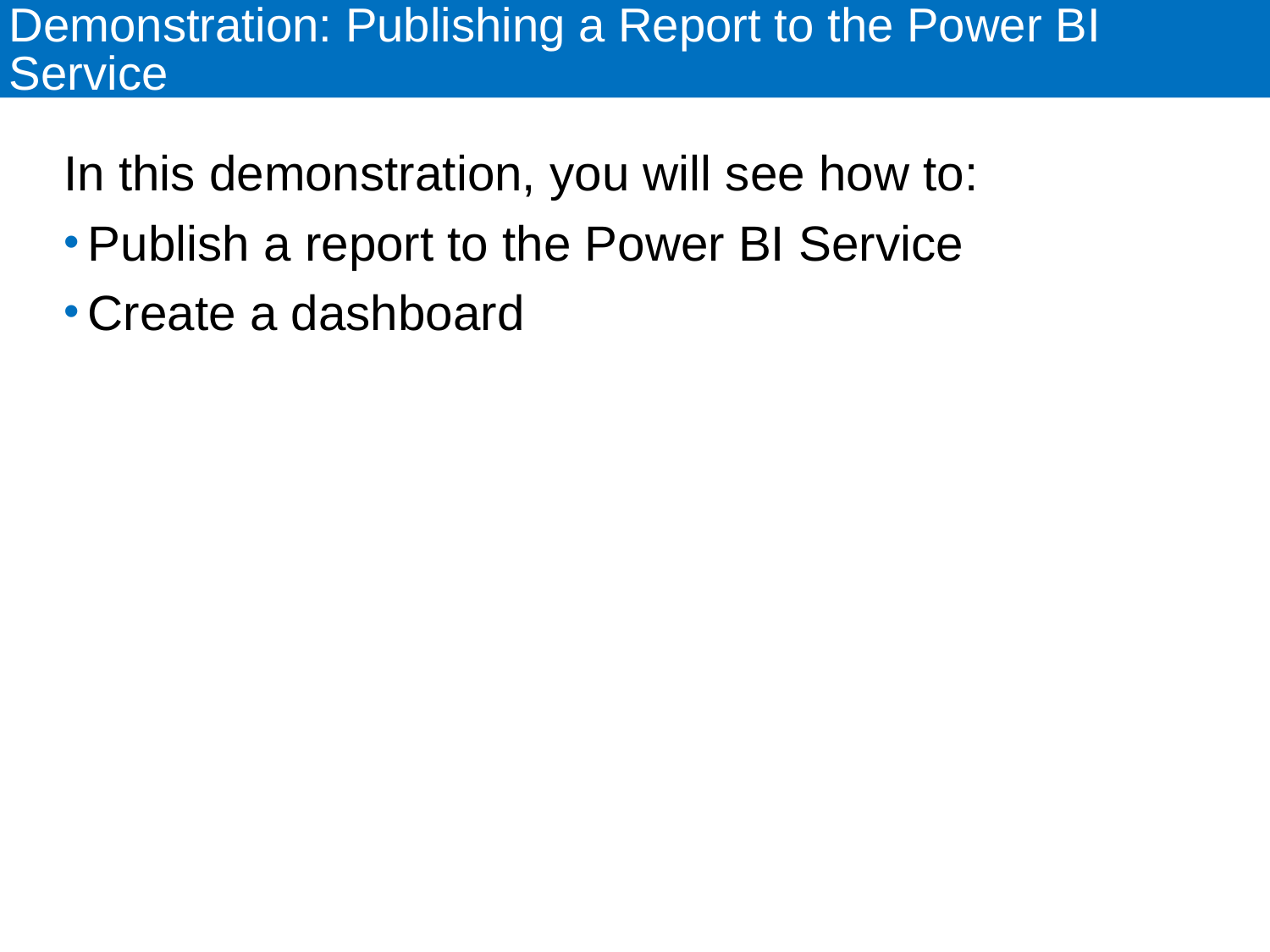

# Demonstration: Publishing a Report to the Power BI Service
In this demonstration, you will see how to:
Publish a report to the Power BI Service
Create a dashboard